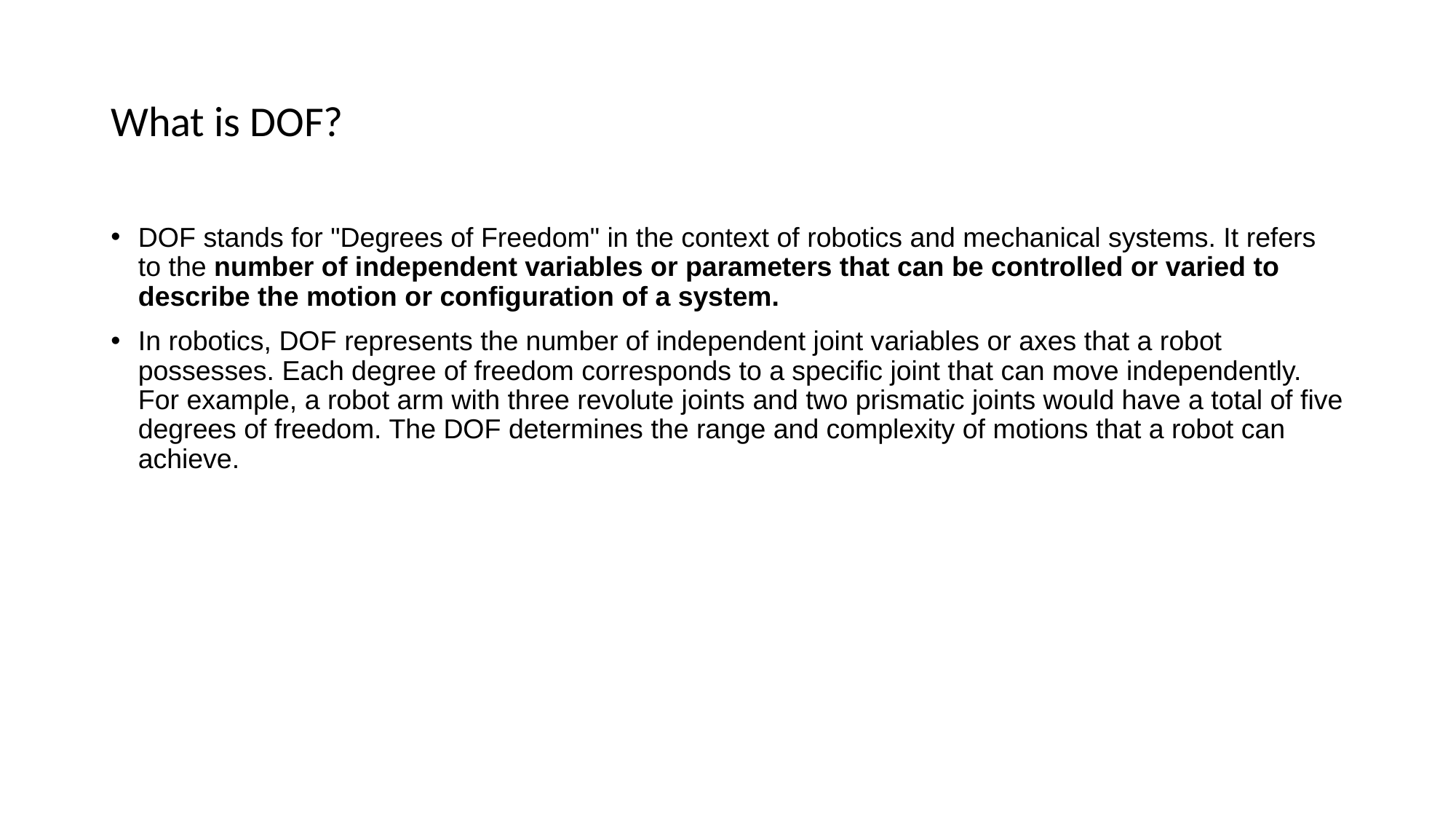

# What is DOF?
DOF stands for "Degrees of Freedom" in the context of robotics and mechanical systems. It refers to the number of independent variables or parameters that can be controlled or varied to describe the motion or configuration of a system.
In robotics, DOF represents the number of independent joint variables or axes that a robot possesses. Each degree of freedom corresponds to a specific joint that can move independently. For example, a robot arm with three revolute joints and two prismatic joints would have a total of five degrees of freedom. The DOF determines the range and complexity of motions that a robot can achieve.